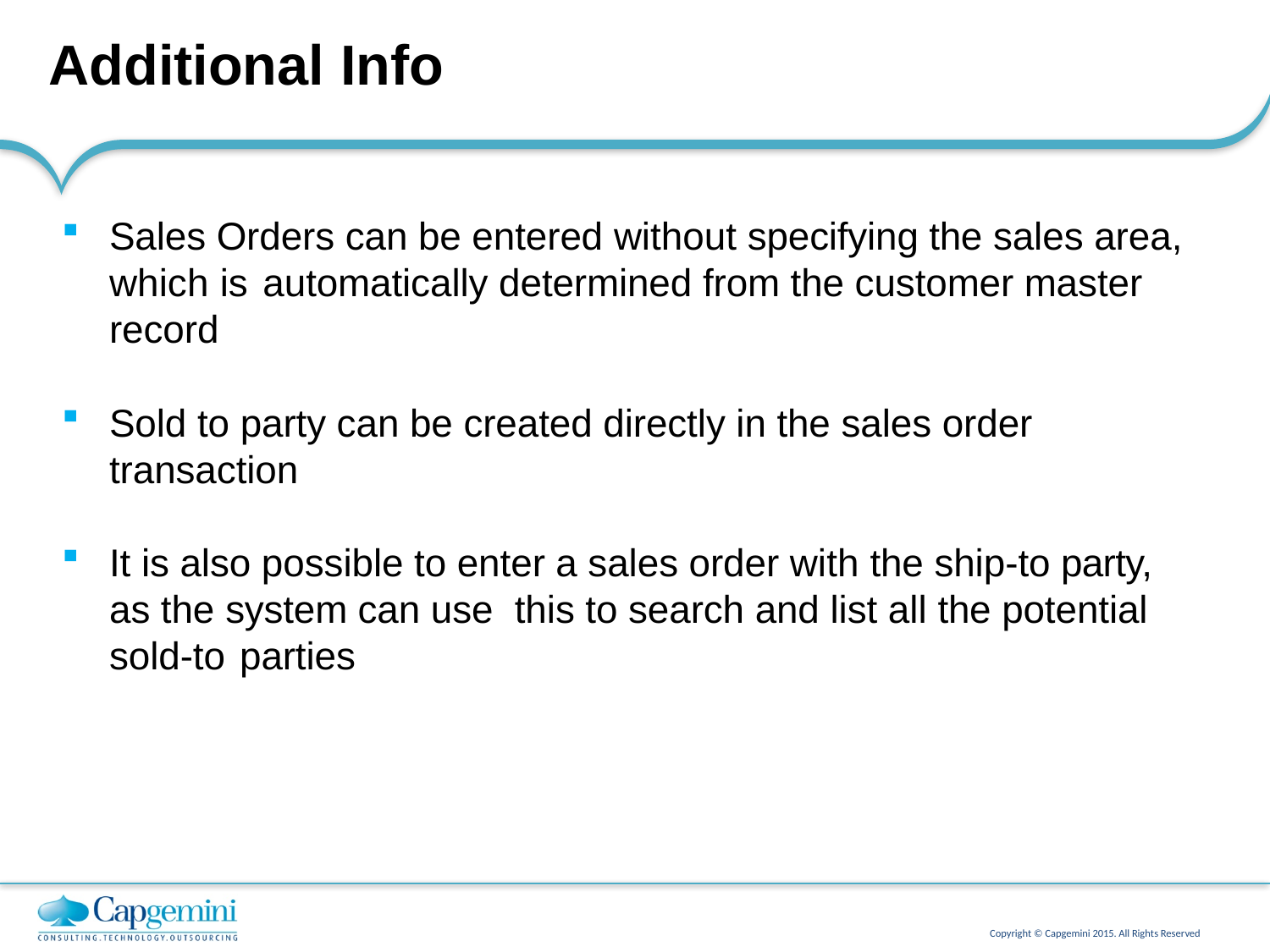

# Additional Info
Sales Orders can be entered without specifying the sales area, which is automatically determined from the customer master record

Sold to party can be created directly in the sales order transaction

It is also possible to enter a sales order with the ship-to party, as the system can use  this to search and list all the potential sold-to parties